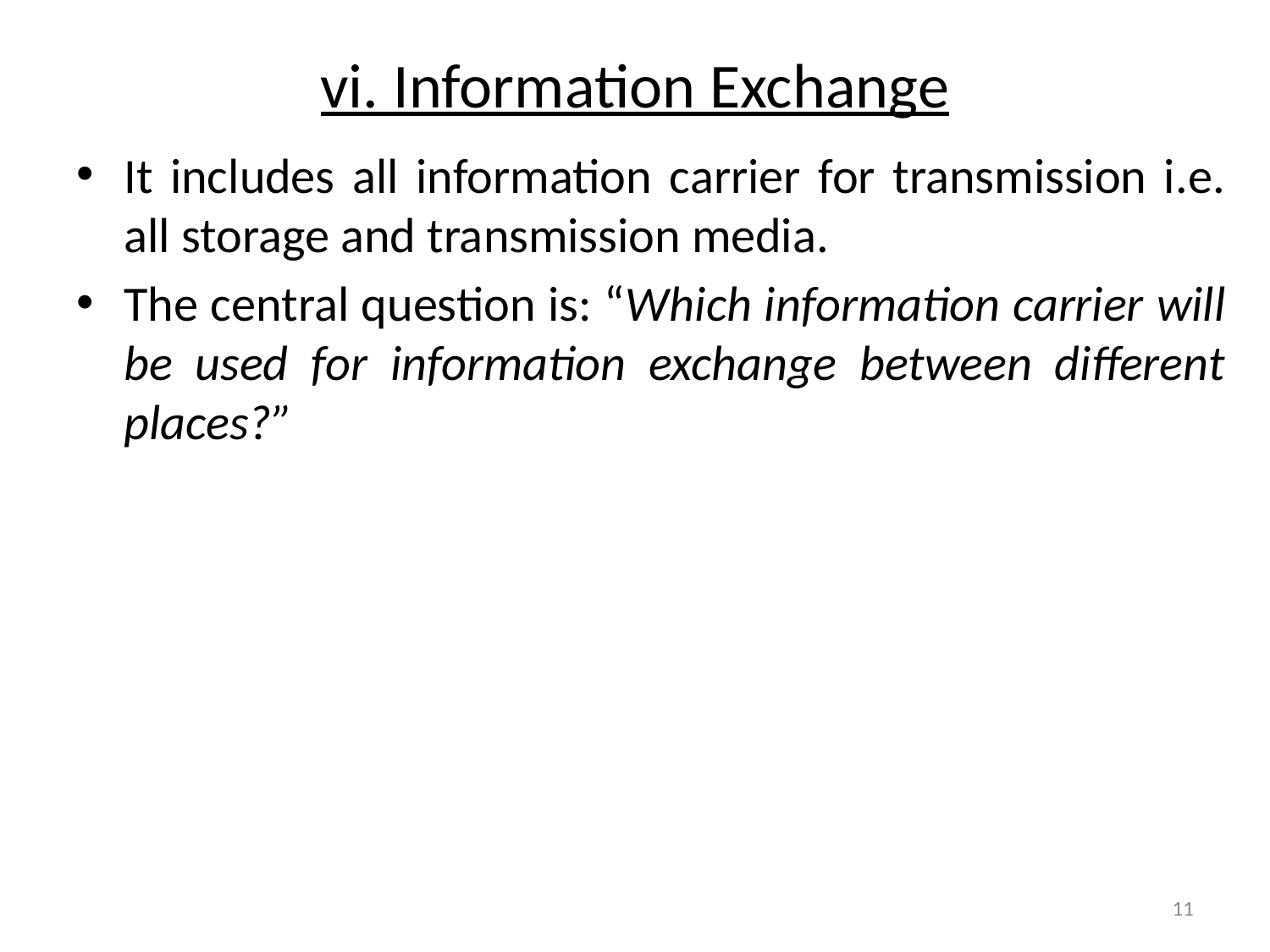

# vi. Information Exchange
It includes all information carrier for transmission i.e. all storage and transmission media.
The central question is: “Which information carrier will be used for information exchange between different places?”

11